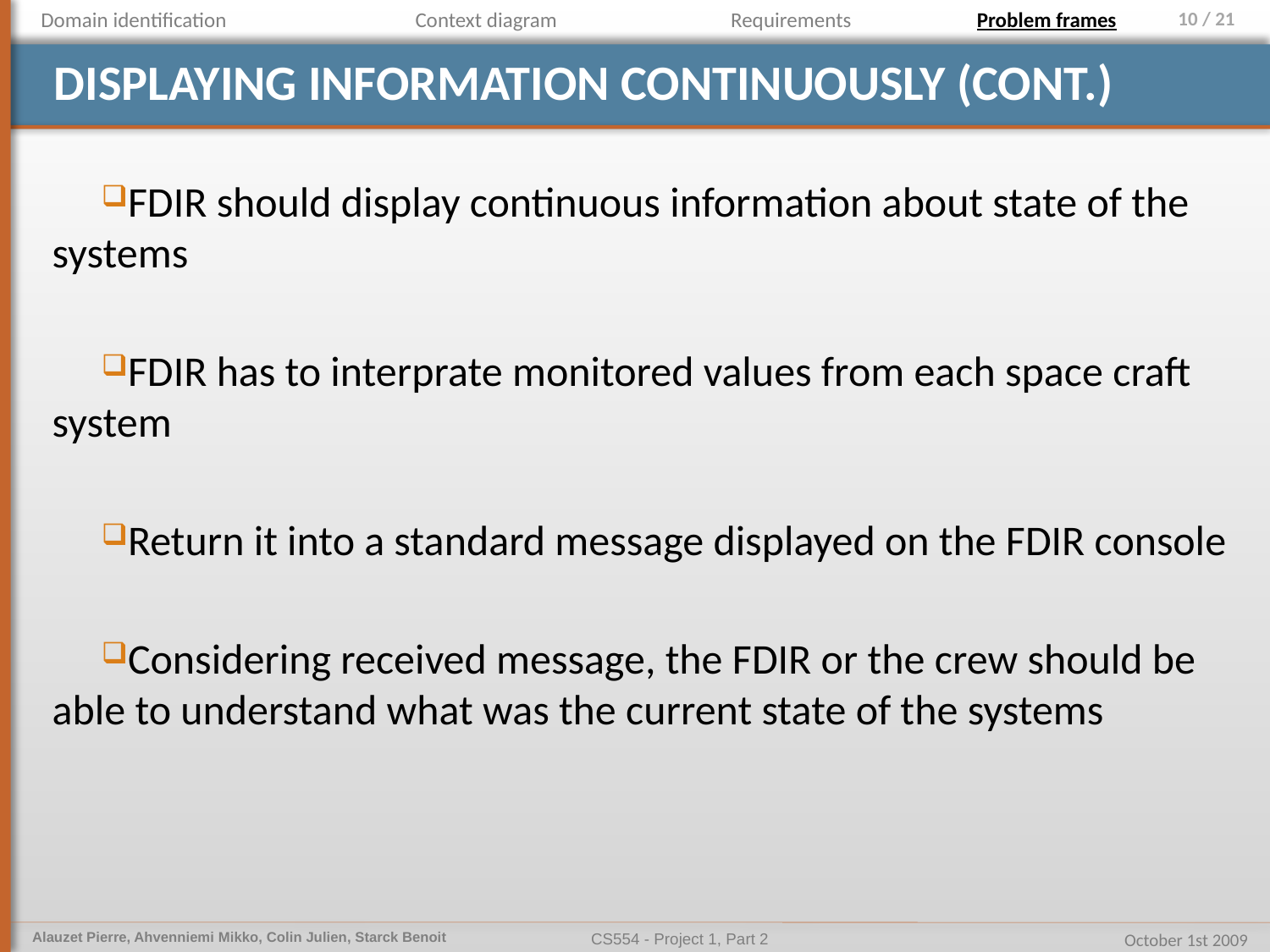

Domain identification
Context diagram
Requirements
Problem frames
# Displaying information continuously (cont.)
FDIR should display continuous information about state of the systems

FDIR has to interprate monitored values from each space craft system

Return it into a standard message displayed on the FDIR console

Considering received message, the FDIR or the crew should be able to understand what was the current state of the systems